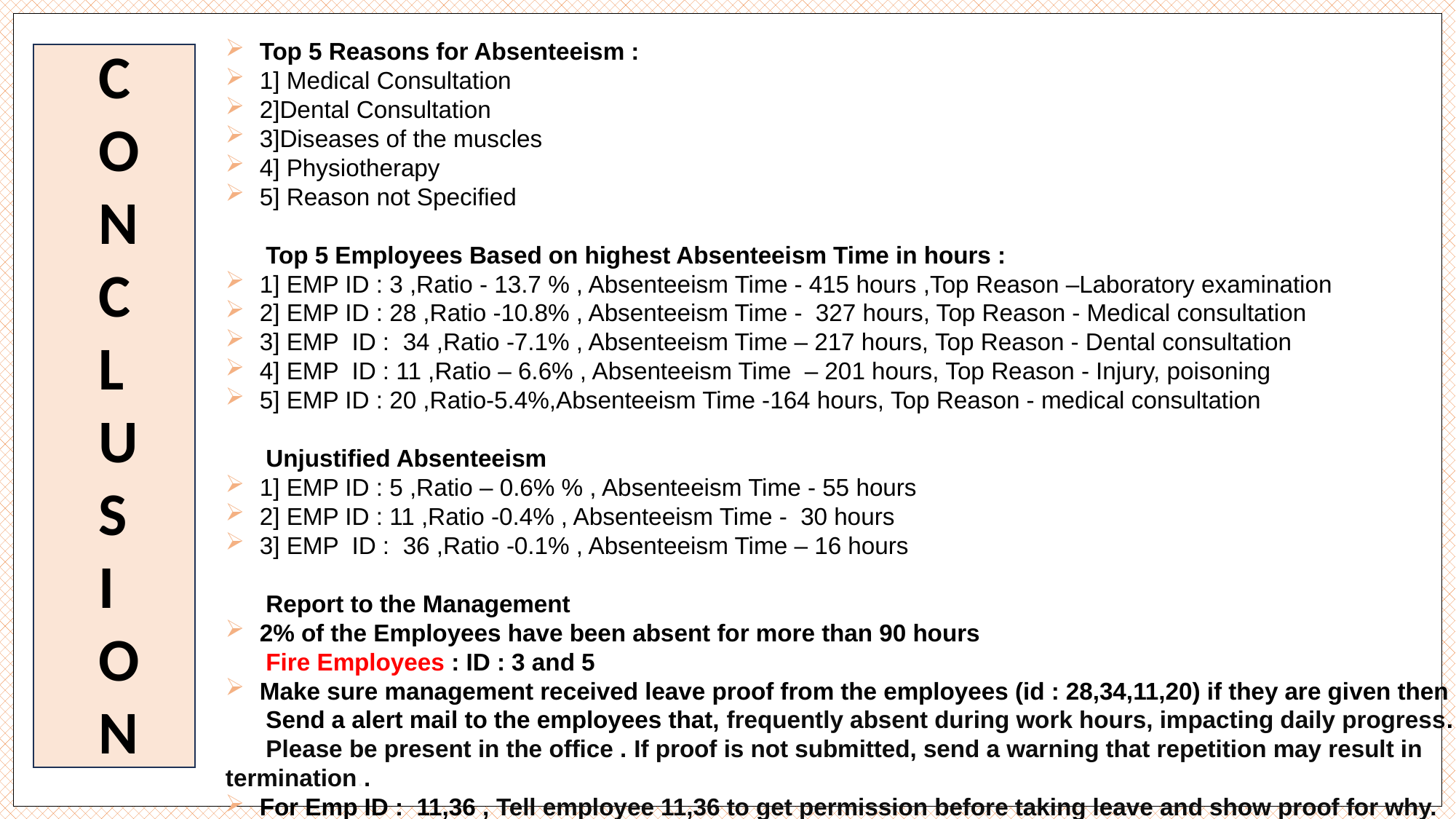

Top 5 Reasons for Absenteeism :
1] Medical Consultation
2]Dental Consultation
3]Diseases of the muscles
4] Physiotherapy
5] Reason not Specified

      Top 5 Employees Based on highest Absenteeism Time in hours :
1] EMP ID : 3 ,Ratio - 13.7 % , Absenteeism Time - 415 hours ,Top Reason –Laboratory examination
2] EMP ID : 28 ,Ratio -10.8% , Absenteeism Time -  327 hours, Top Reason - Medical consultation
3] EMP  ID :  34 ,Ratio -7.1% , Absenteeism Time – 217 hours, Top Reason - Dental consultation
4] EMP  ID : 11 ,Ratio – 6.6% , Absenteeism Time  – 201 hours, Top Reason - Injury, poisoning
5] EMP ID : 20 ,Ratio-5.4%,Absenteeism Time -164 hours, Top Reason - medical consultation

      Unjustified Absenteeism
1] EMP ID : 5 ,Ratio – 0.6% % , Absenteeism Time - 55 hours
2] EMP ID : 11 ,Ratio -0.4% , Absenteeism Time -  30 hours
3] EMP  ID :  36 ,Ratio -0.1% , Absenteeism Time – 16 hours

      Report to the Management
2% of the Employees have been absent for more than 90 hours
      Fire Employees : ID : 3 and 5
Make sure management received leave proof from the employees (id : 28,34,11,20) if they are given then
      Send a alert mail to the employees that, frequently absent during work hours, impacting daily progress.
      Please be present in the office . If proof is not submitted, send a warning that repetition may result in termination..
For Emp ID :  11,36 , Tell employee 11,36 to get permission before taking leave and show proof for why.

C
O
N
C
L
U
S
I
O
N